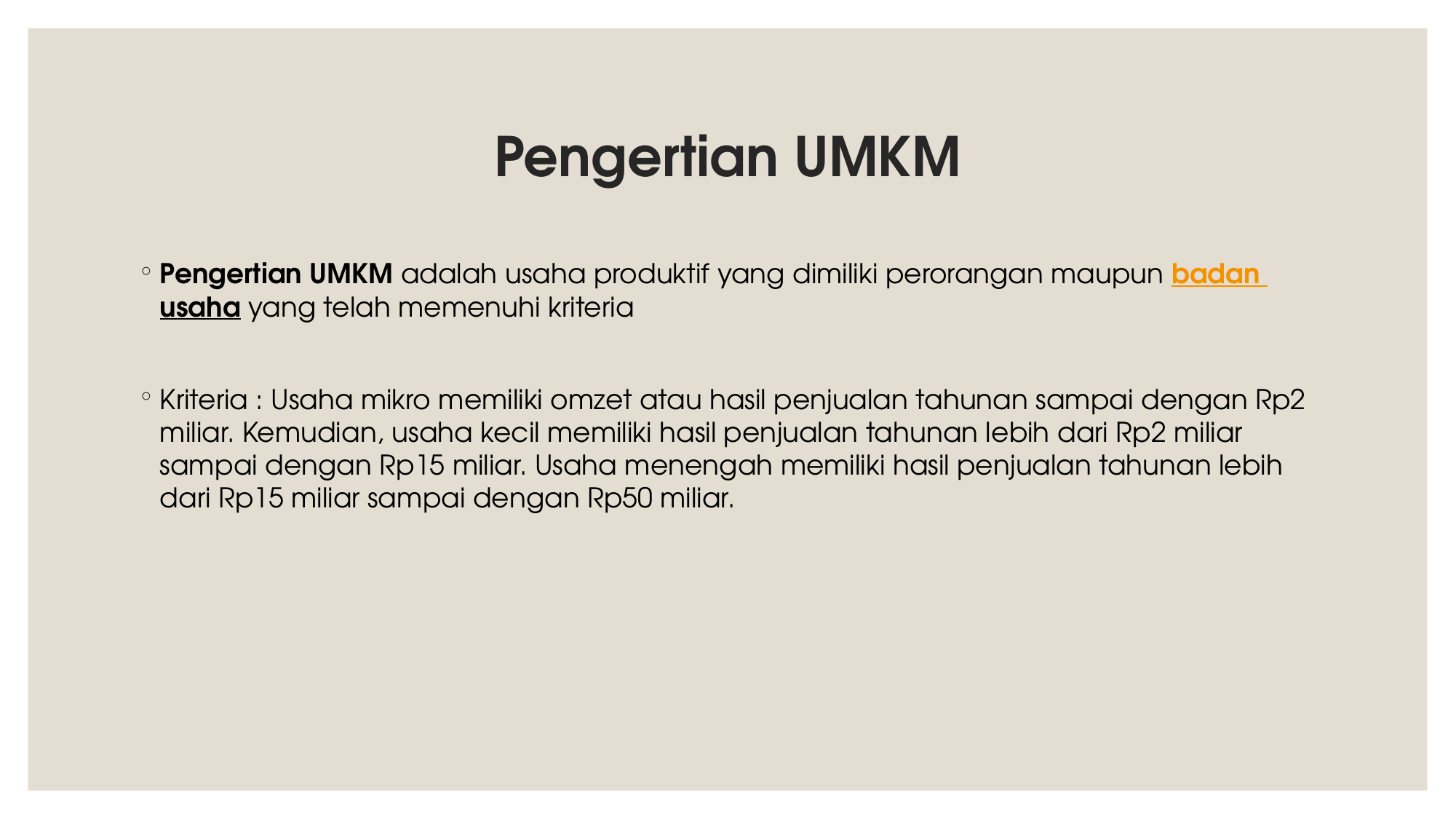

# Pengertian UMKM
Pengertian UMKM adalah usaha produktif yang dimiliki perorangan maupun badan usaha yang telah memenuhi kriteria

Kriteria : Usaha mikro memiliki omzet atau hasil penjualan tahunan sampai dengan Rp2 miliar. Kemudian, usaha kecil memiliki hasil penjualan tahunan lebih dari Rp2 miliar sampai dengan Rp15 miliar. Usaha menengah memiliki hasil penjualan tahunan lebih dari Rp15 miliar sampai dengan Rp50 miliar.